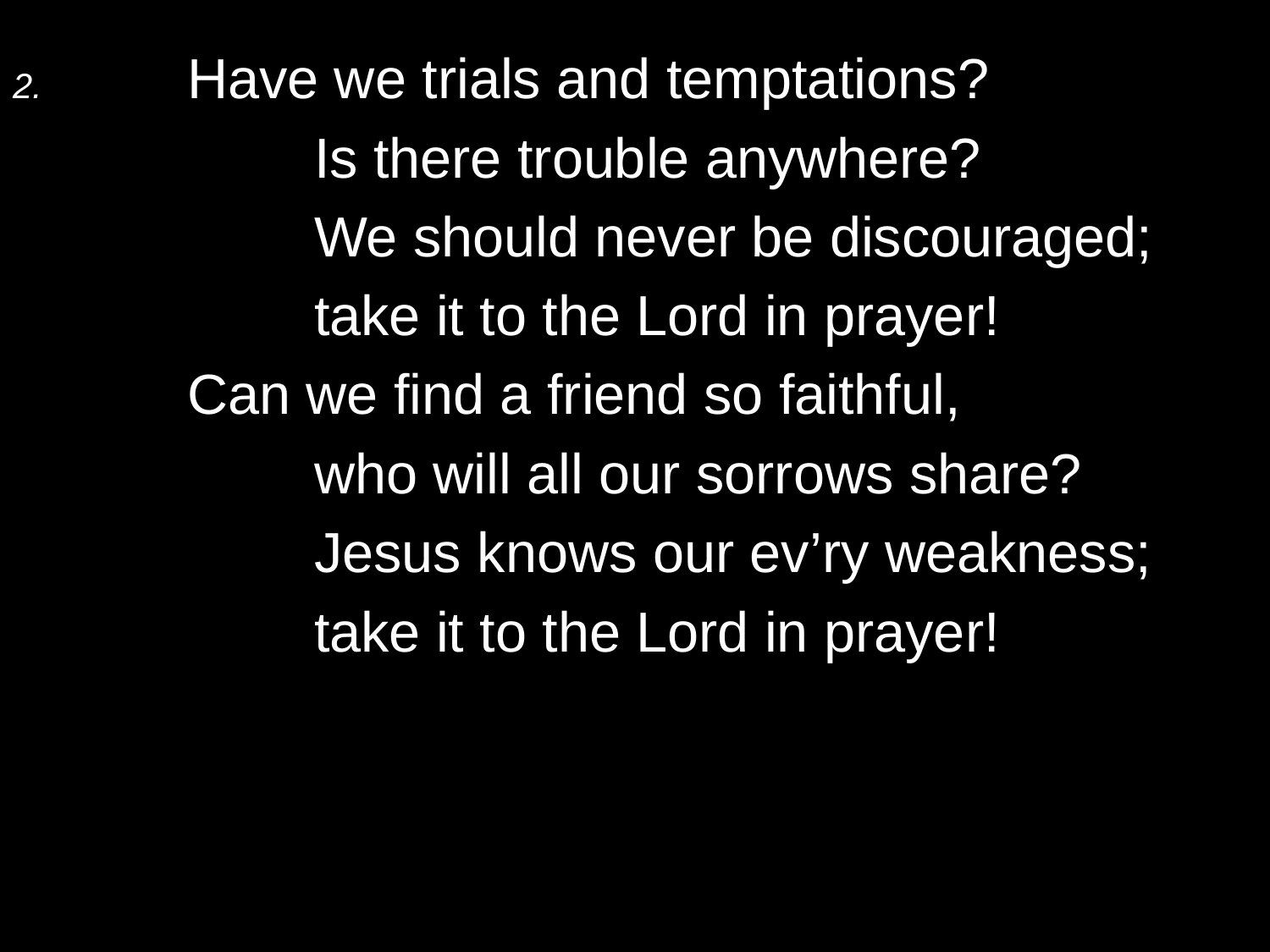

2.	Have we trials and temptations?
		Is there trouble anywhere?
		We should never be discouraged;
		take it to the Lord in prayer!
	Can we find a friend so faithful,
		who will all our sorrows share?
		Jesus knows our ev’ry weakness;
		take it to the Lord in prayer!